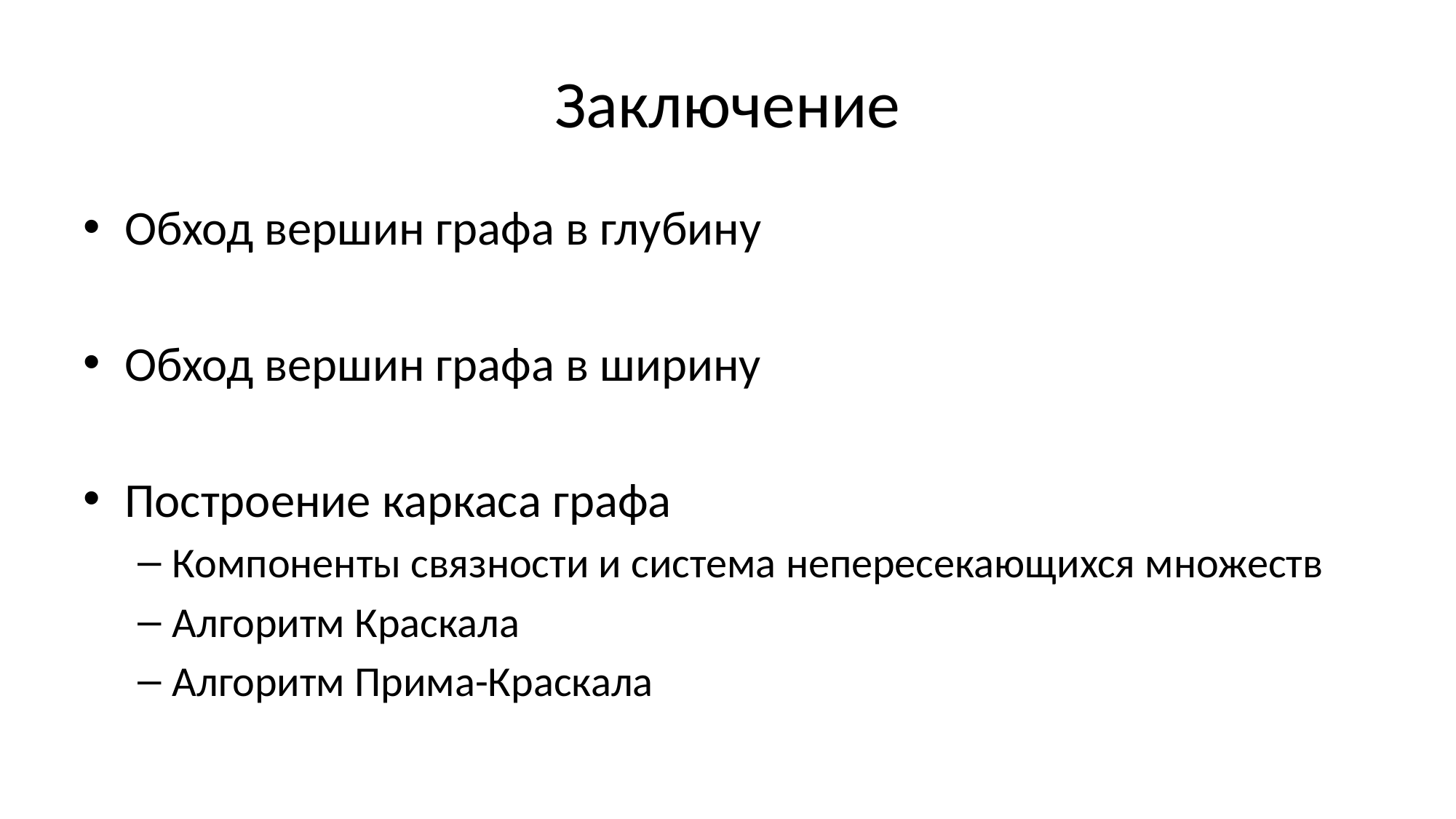

# Заключение
Обход вершин графа в глубину

Обход вершин графа в ширину

Построение каркаса графа
Компоненты связности и система непересекающихся множеств
Алгоритм Краскала
Алгоритм Прима-Краскала